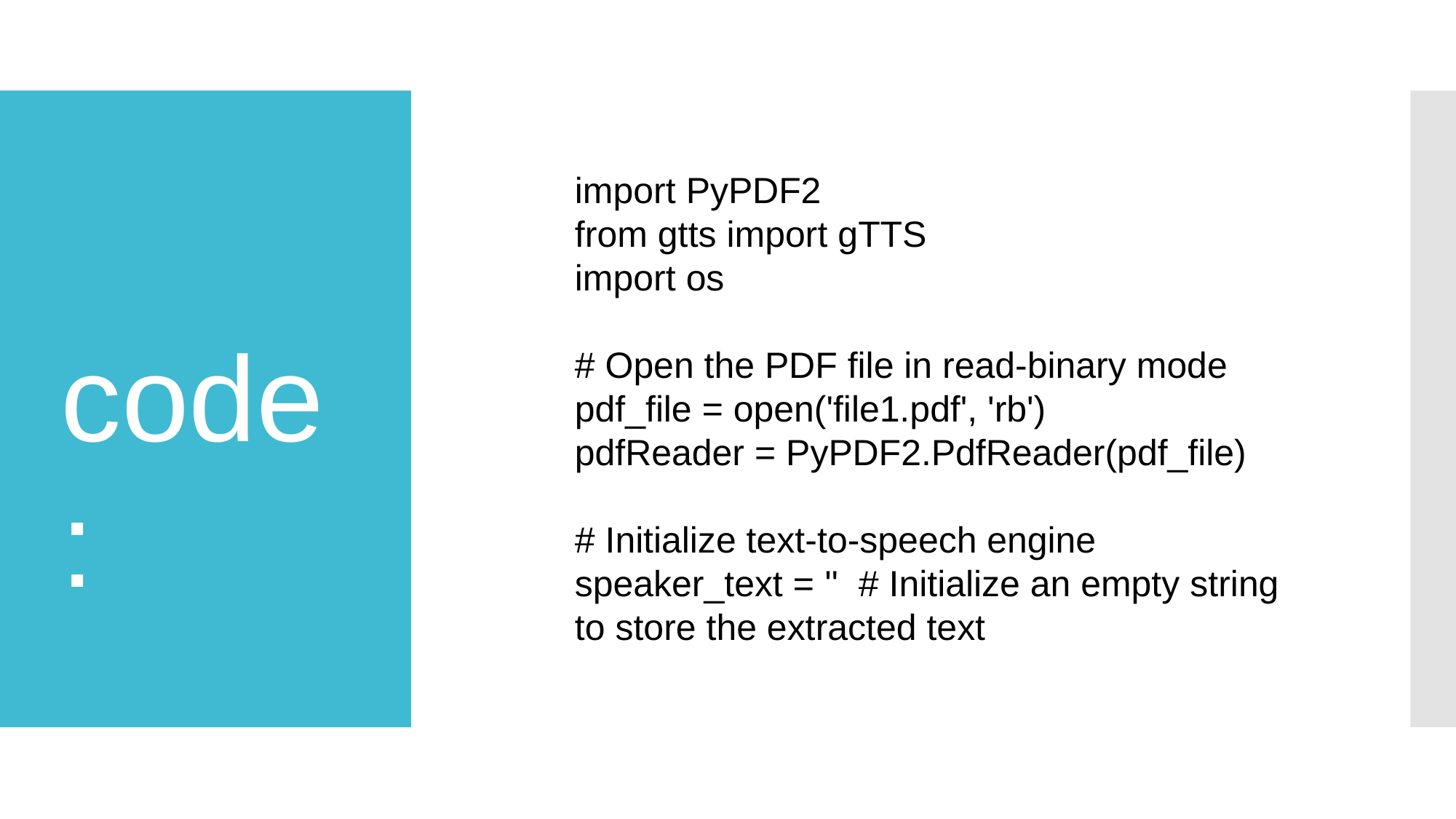

import PyPDF2
from gtts import gTTS
import os

# Open the PDF file in read-binary mode
pdf_file = open('file1.pdf', 'rb')
pdfReader = PyPDF2.PdfReader(pdf_file)

# Initialize text-to-speech engine
speaker_text = ''  # Initialize an empty string to store the extracted text

code :